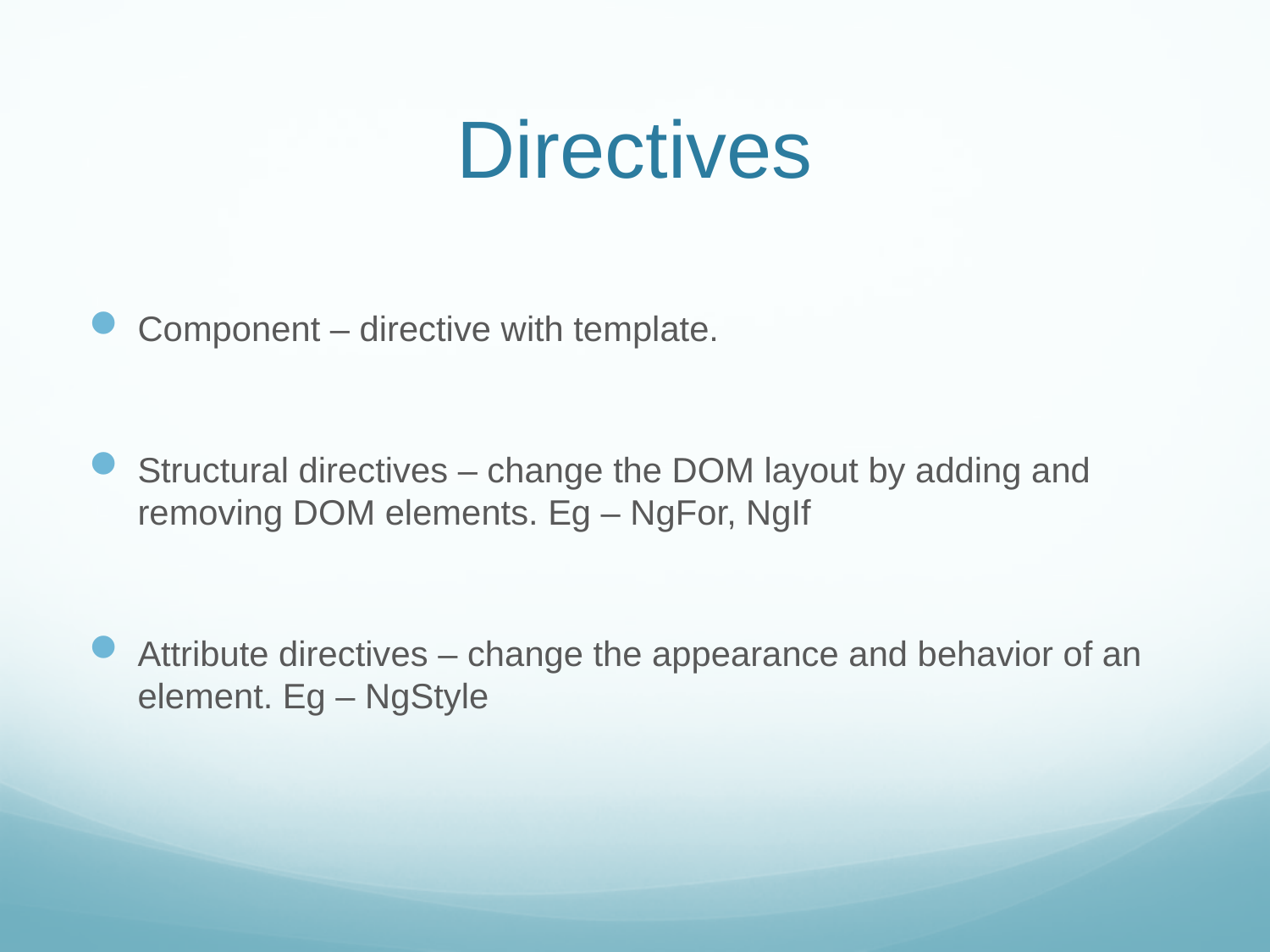

# Directives
Component – directive with template.

Structural directives – change the DOM layout by adding and removing DOM elements. Eg – NgFor, NgIf

Attribute directives – change the appearance and behavior of an element. Eg – NgStyle